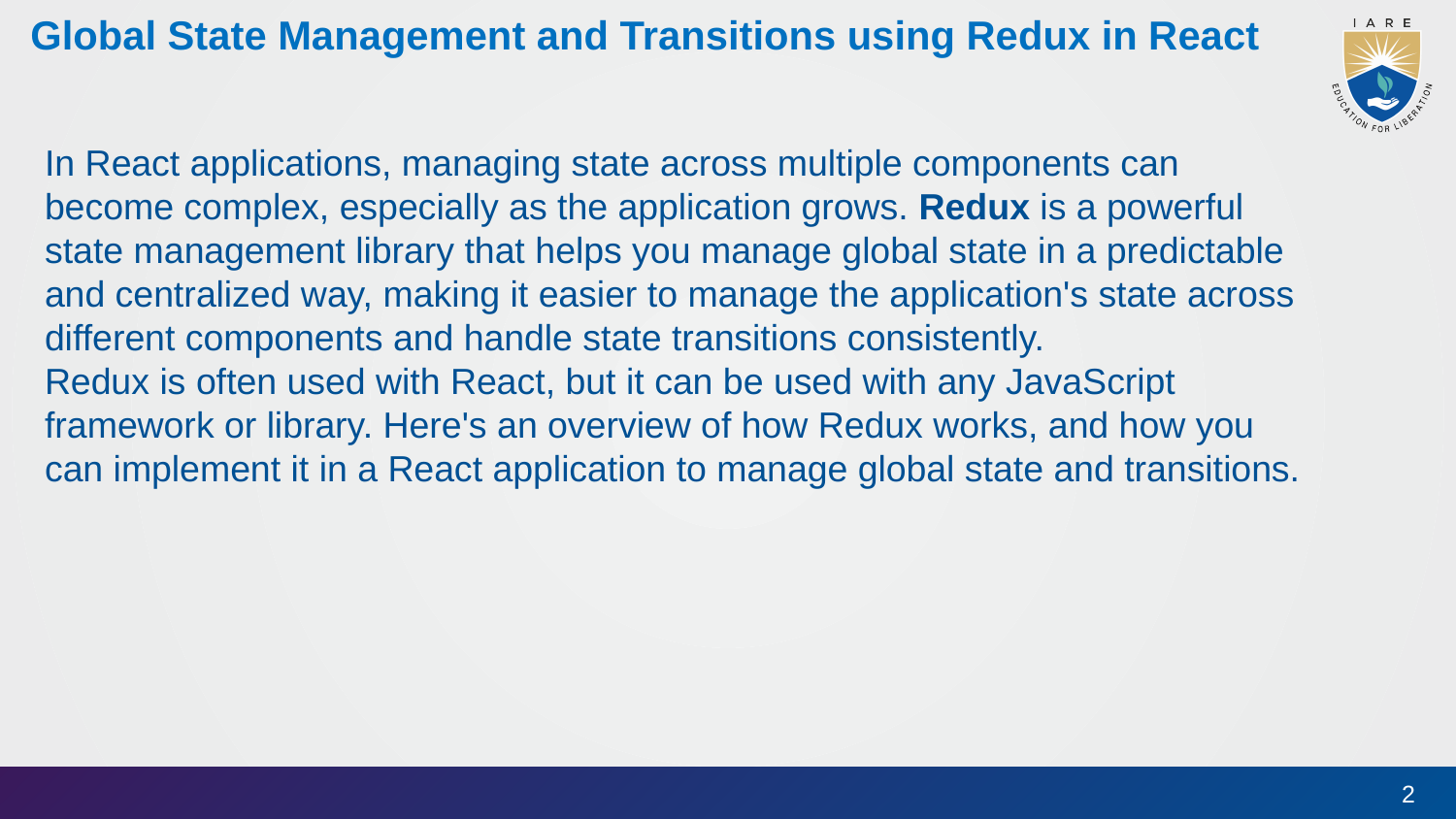

# Global State Management and Transitions using Redux in React
In React applications, managing state across multiple components can become complex, especially as the application grows. Redux is a powerful state management library that helps you manage global state in a predictable and centralized way, making it easier to manage the application's state across different components and handle state transitions consistently.
Redux is often used with React, but it can be used with any JavaScript framework or library. Here's an overview of how Redux works, and how you can implement it in a React application to manage global state and transitions.
2